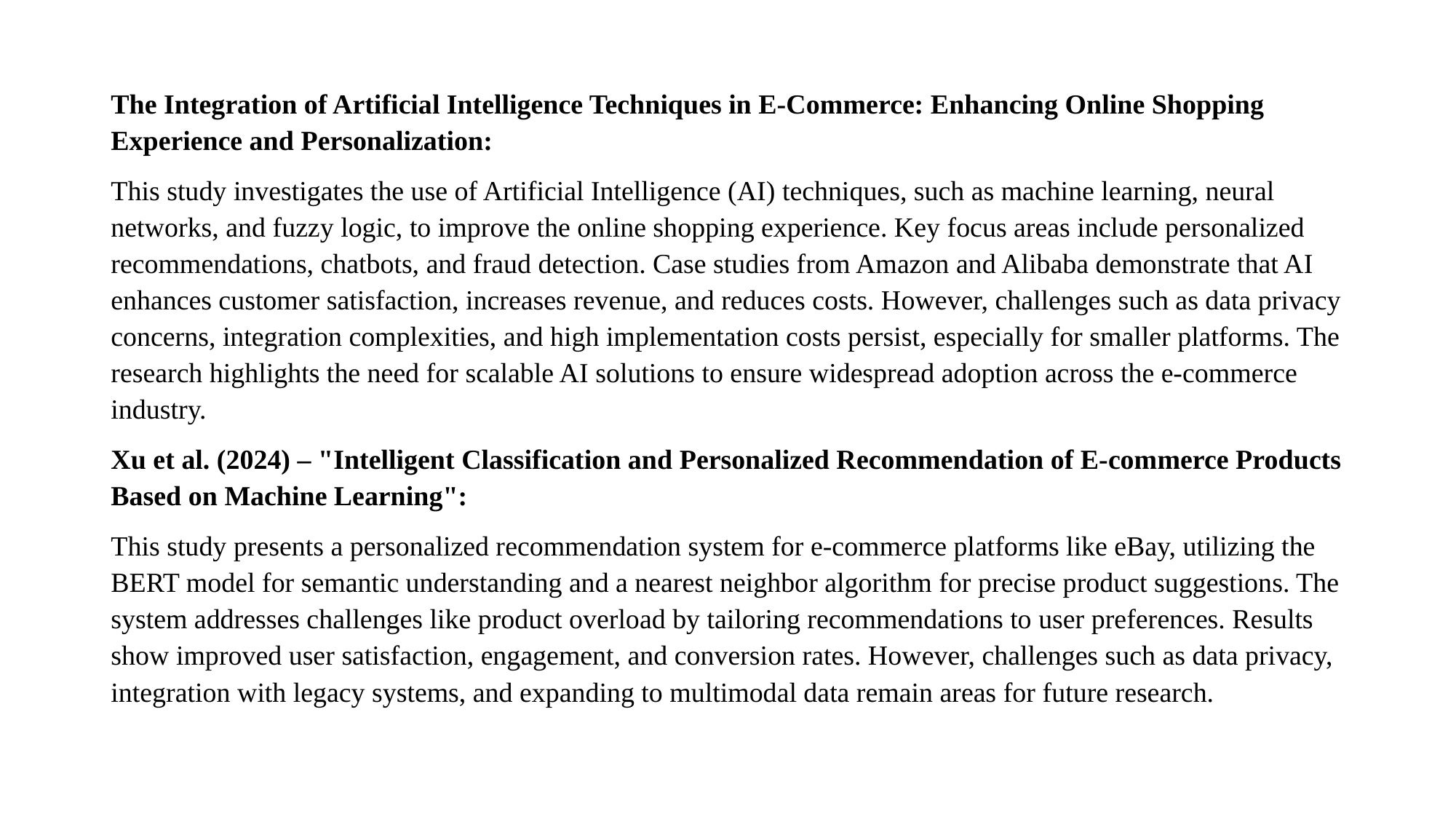

The Integration of Artificial Intelligence Techniques in E-Commerce: Enhancing Online Shopping Experience and Personalization:
This study investigates the use of Artificial Intelligence (AI) techniques, such as machine learning, neural networks, and fuzzy logic, to improve the online shopping experience. Key focus areas include personalized recommendations, chatbots, and fraud detection. Case studies from Amazon and Alibaba demonstrate that AI enhances customer satisfaction, increases revenue, and reduces costs. However, challenges such as data privacy concerns, integration complexities, and high implementation costs persist, especially for smaller platforms. The research highlights the need for scalable AI solutions to ensure widespread adoption across the e-commerce industry.
Xu et al. (2024) – "Intelligent Classification and Personalized Recommendation of E-commerce Products Based on Machine Learning":
This study presents a personalized recommendation system for e-commerce platforms like eBay, utilizing the BERT model for semantic understanding and a nearest neighbor algorithm for precise product suggestions. The system addresses challenges like product overload by tailoring recommendations to user preferences. Results show improved user satisfaction, engagement, and conversion rates. However, challenges such as data privacy, integration with legacy systems, and expanding to multimodal data remain areas for future research.